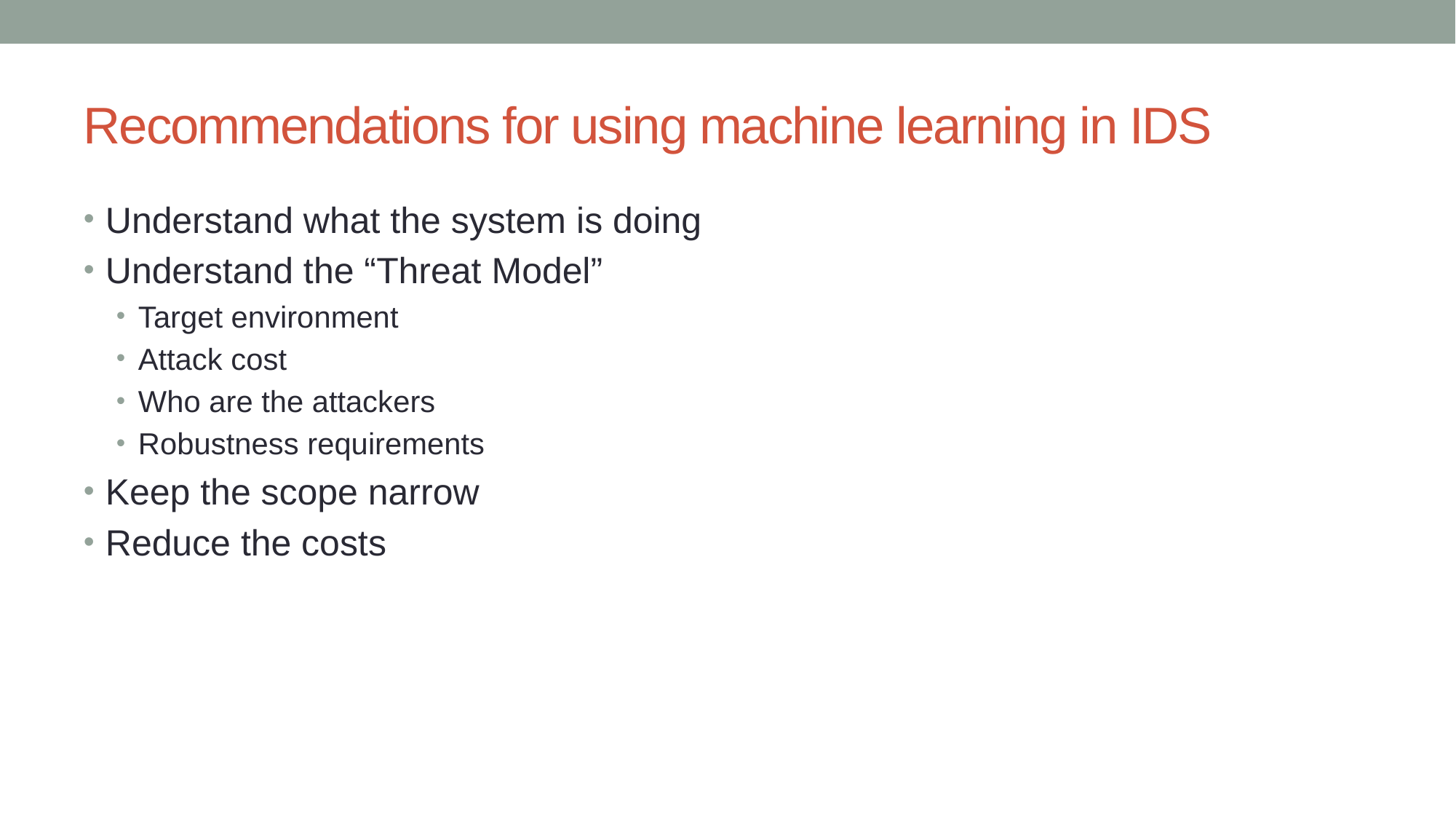

# Recommendations for using machine learning in IDS
Understand what the system is doing
Understand the “Threat Model”
Target environment
Attack cost
Who are the attackers
Robustness requirements
Keep the scope narrow
Reduce the costs